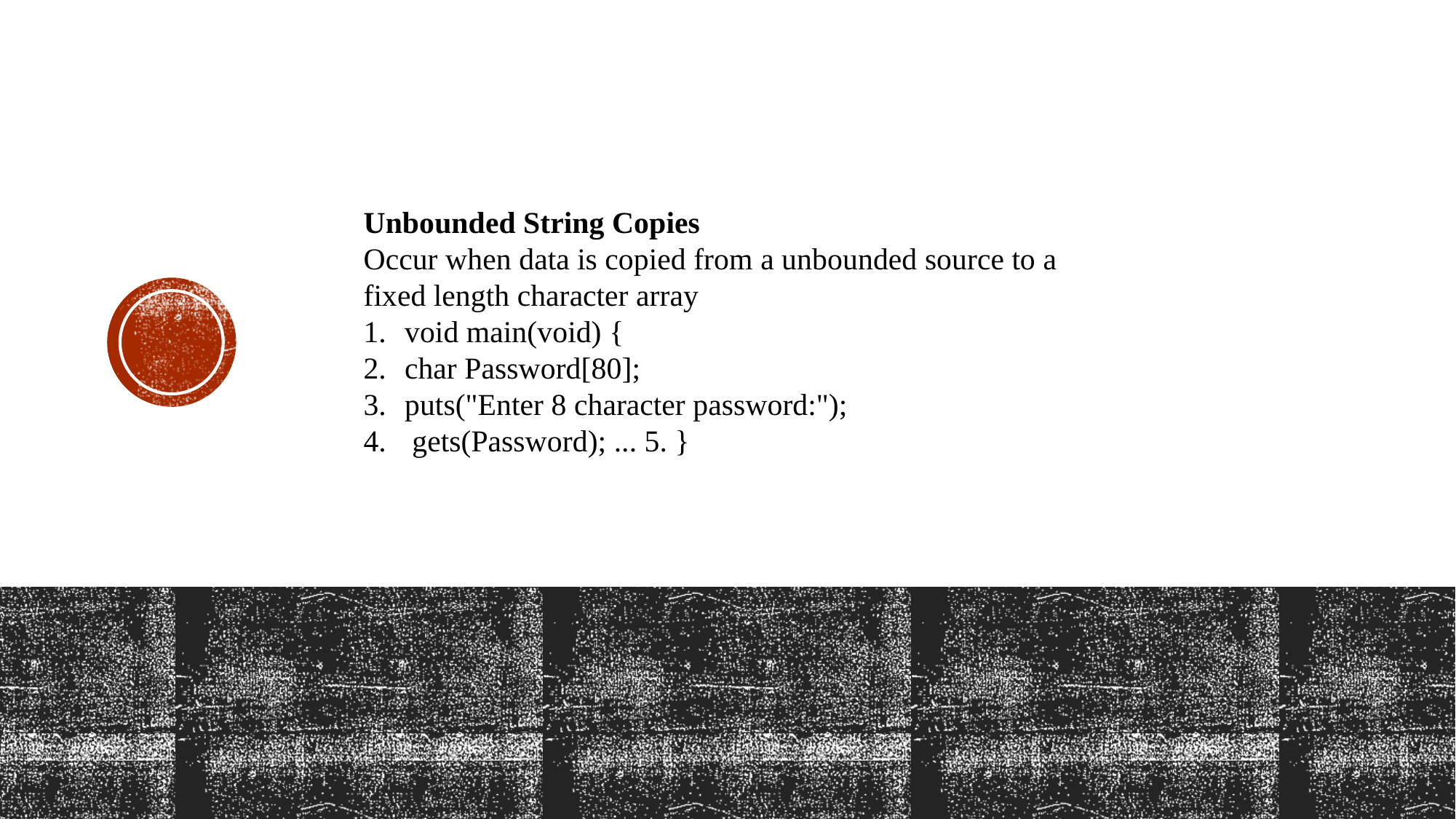

Unbounded String Copies
Occur when data is copied from a unbounded source to a fixed length character array
void main(void) {
char Password[80];
puts("Enter 8 character password:");
 gets(Password); ... 5. }